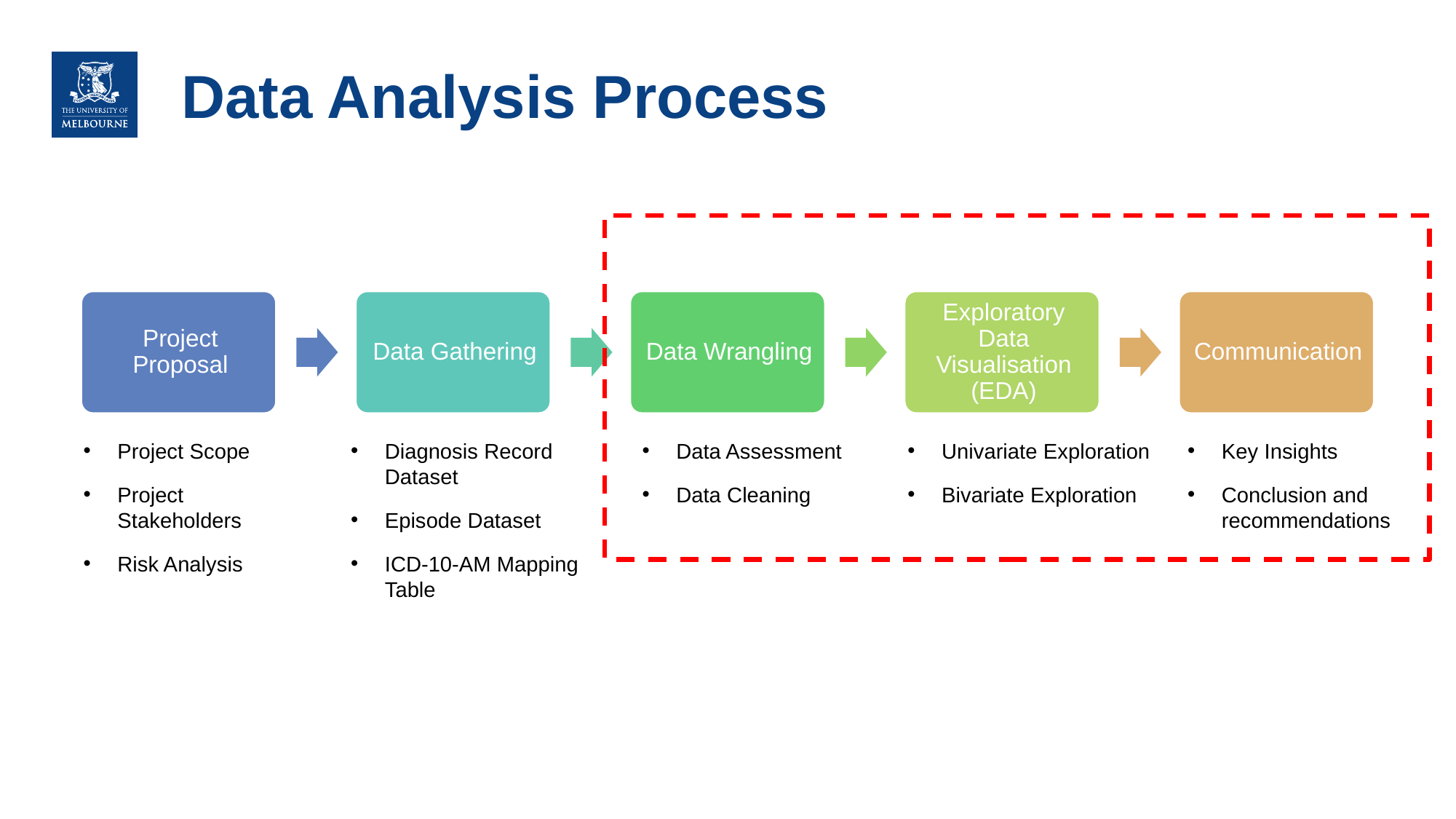

# Data Analysis Process

Project Proposal

Data Gathering

Data Wrangling

Exploratory Data Visualisation (EDA)

Communication
Univariate Exploration
Bivariate Exploration
Key Insights
Conclusion and recommendations
Project Scope
Project Stakeholders
Risk Analysis
Diagnosis Record Dataset
Episode Dataset
ICD-10-AM Mapping Table

Data Assessment
Data Cleaning